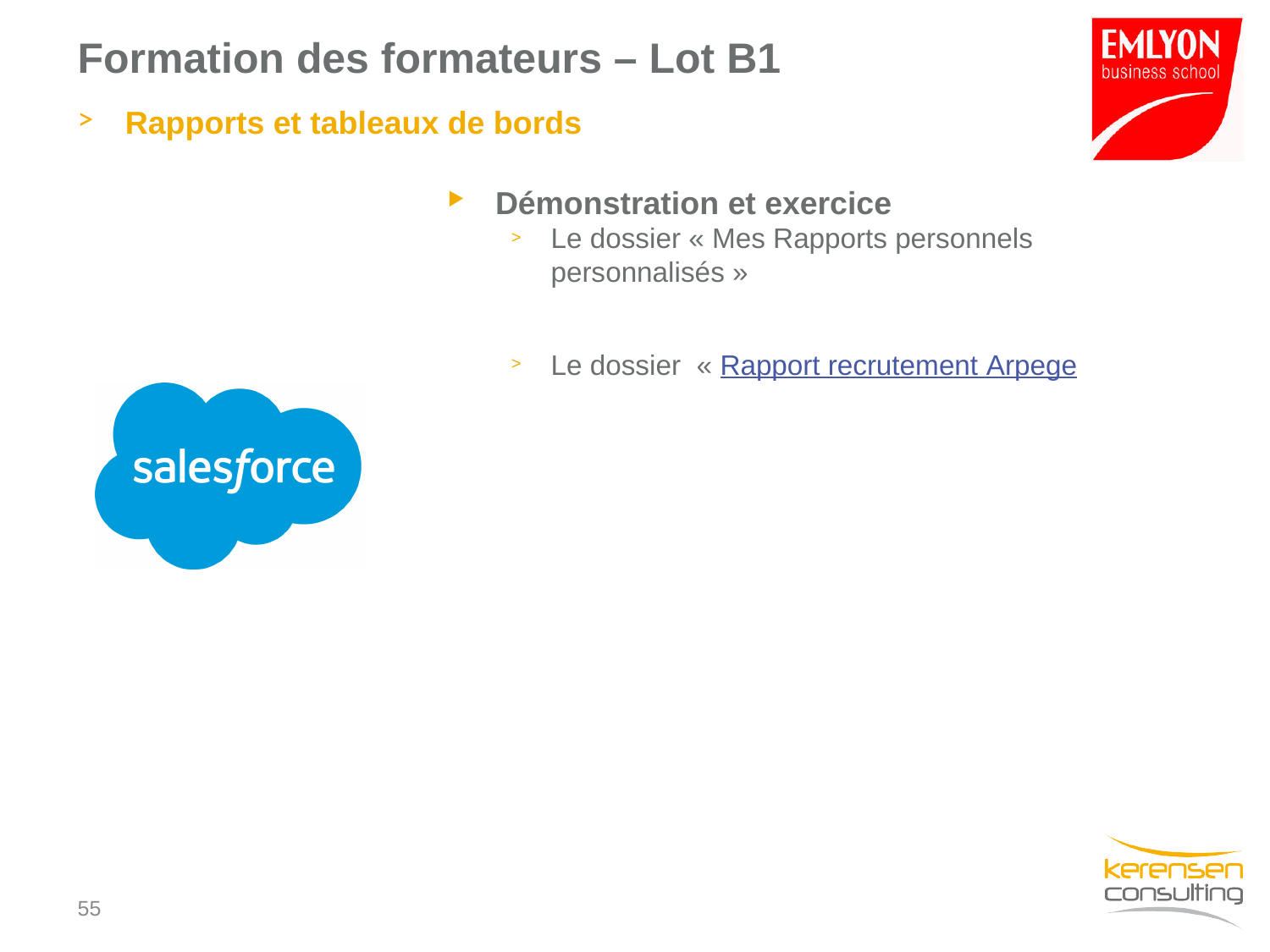

# Formation des formateurs – Lot B1
Rapports et tableaux de bords
Démonstration et exercice
Le dossier « Mes Rapports personnels personnalisés »

Le dossier  « Rapport recrutement Arpege
55